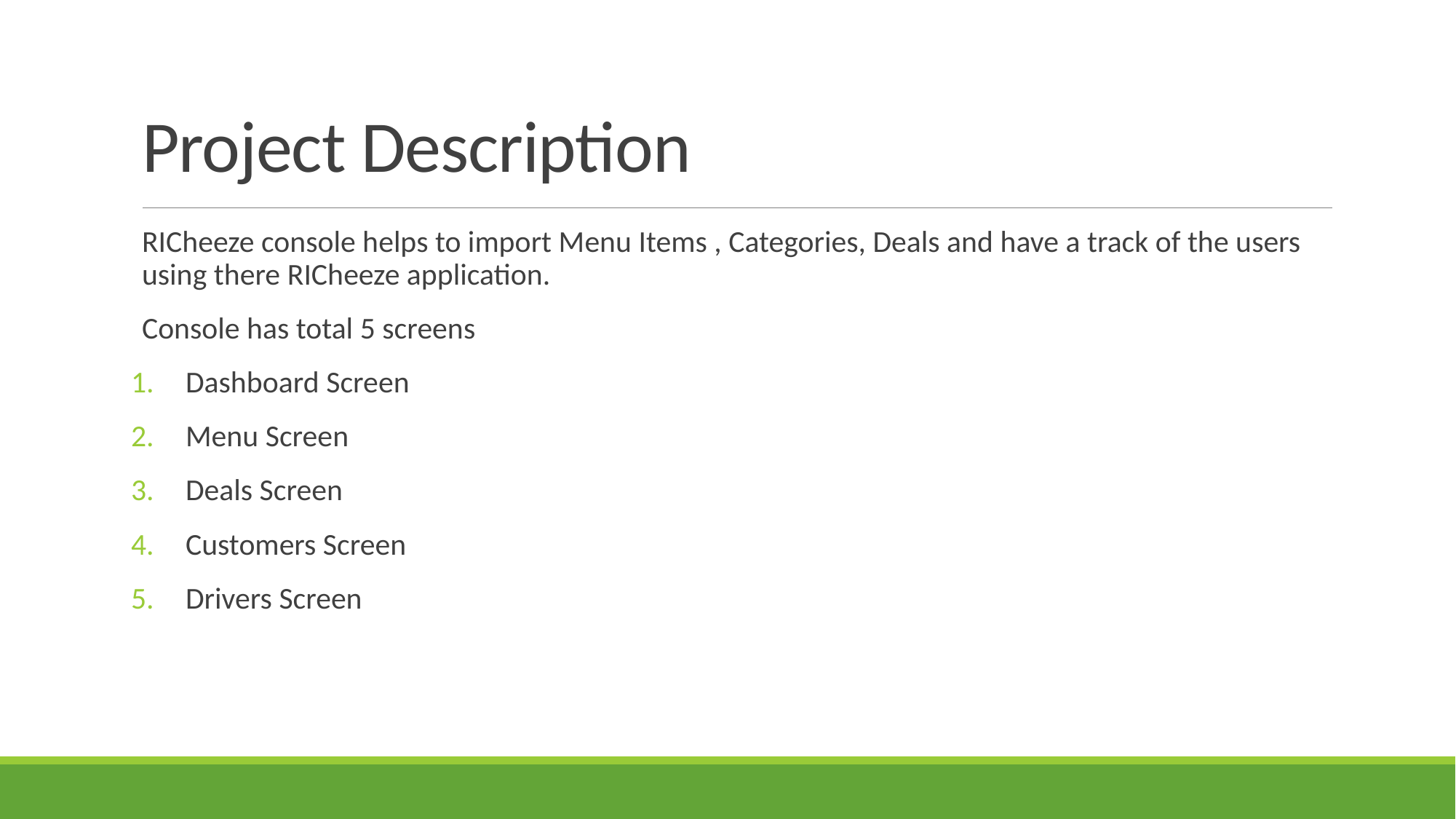

# Project Description
RICheeze console helps to import Menu Items , Categories, Deals and have a track of the users using there RICheeze application.
Console has total 5 screens
Dashboard Screen
Menu Screen
Deals Screen
Customers Screen
Drivers Screen